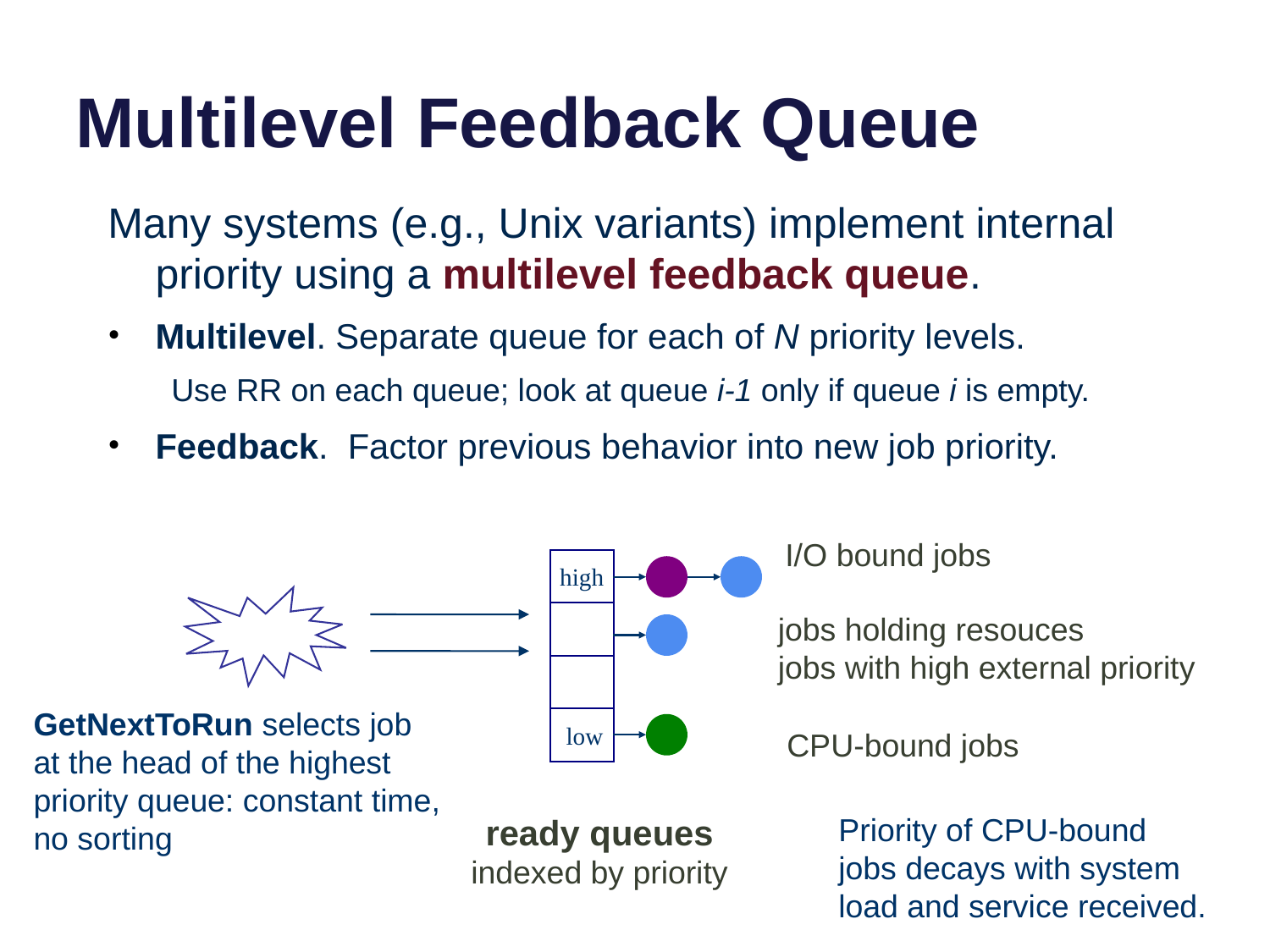

# Multilevel Feedback Queue
Many systems (e.g., Unix variants) implement internal priority using a multilevel feedback queue.
Multilevel. Separate queue for each of N priority levels.
Use RR on each queue; look at queue i-1 only if queue i is empty.
Feedback.  Factor previous behavior into new job priority.
I/O bound jobs

high

 low

jobs holding resouces
jobs with high external priority

GetNextToRun selects job
at the head of the highest
priority queue: constant time, no sorting
CPU-bound jobs
ready queues
indexed by priority
Priority of CPU-bound
jobs decays with system
load and service received.